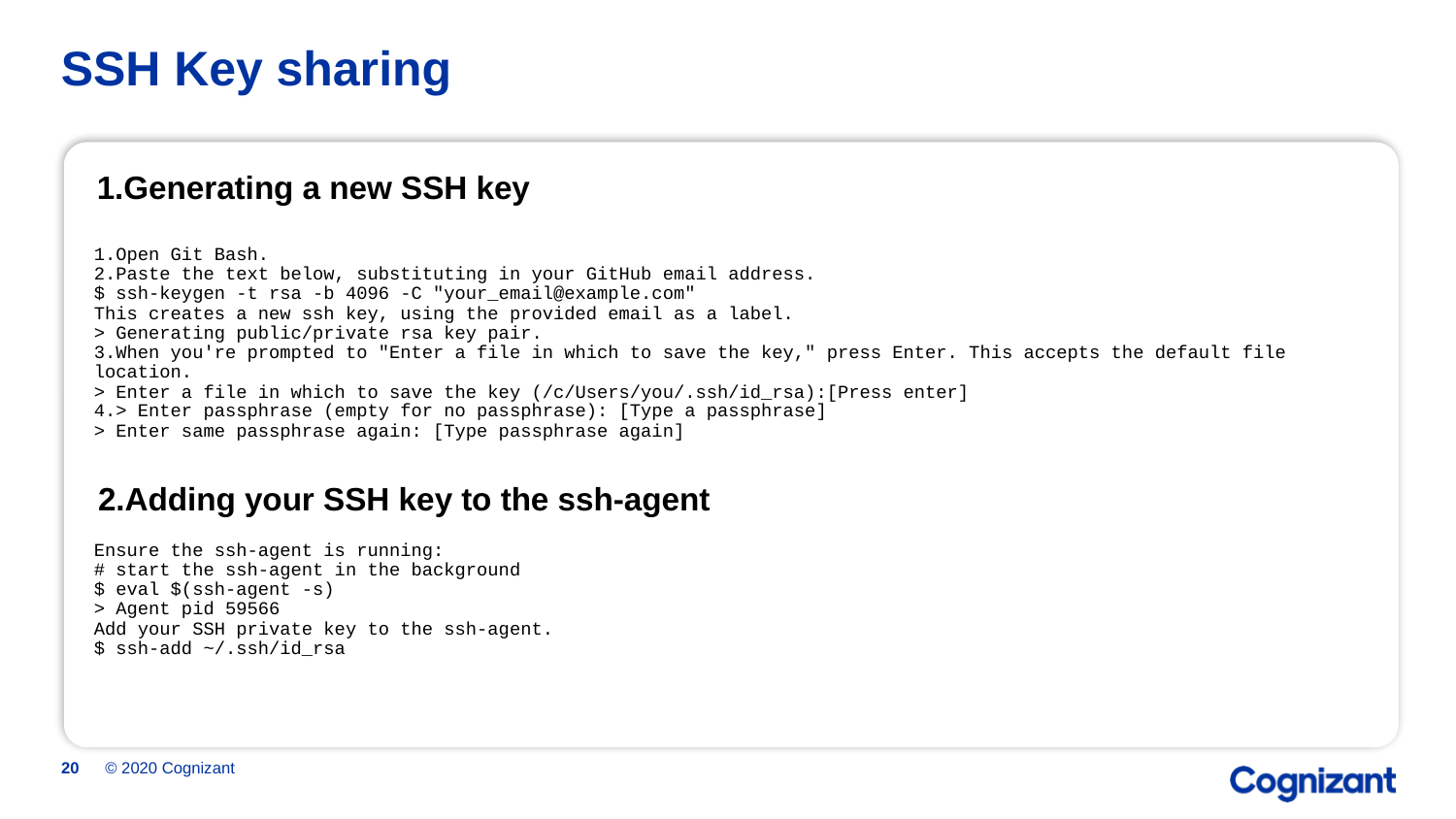

# SSH Key sharing

1.Generating a new SSH key
1.Open Git Bash.
2.Paste the text below, substituting in your GitHub email address.
$ ssh-keygen -t rsa -b 4096 -C "your_email@example.com"
This creates a new ssh key, using the provided email as a label.
> Generating public/private rsa key pair.
3.When you're prompted to "Enter a file in which to save the key," press Enter. This accepts the default file location.
> Enter a file in which to save the key (/c/Users/you/.ssh/id_rsa):[Press enter]
4.> Enter passphrase (empty for no passphrase): [Type a passphrase]
> Enter same passphrase again: [Type passphrase again]

Ensure the ssh-agent is running:
# start the ssh-agent in the background
$ eval $(ssh-agent -s)
> Agent pid 59566
Add your SSH private key to the ssh-agent. 
$ ssh-add ~/.ssh/id_rsa
2.Adding your SSH key to the ssh-agent
© 2020 Cognizant
20